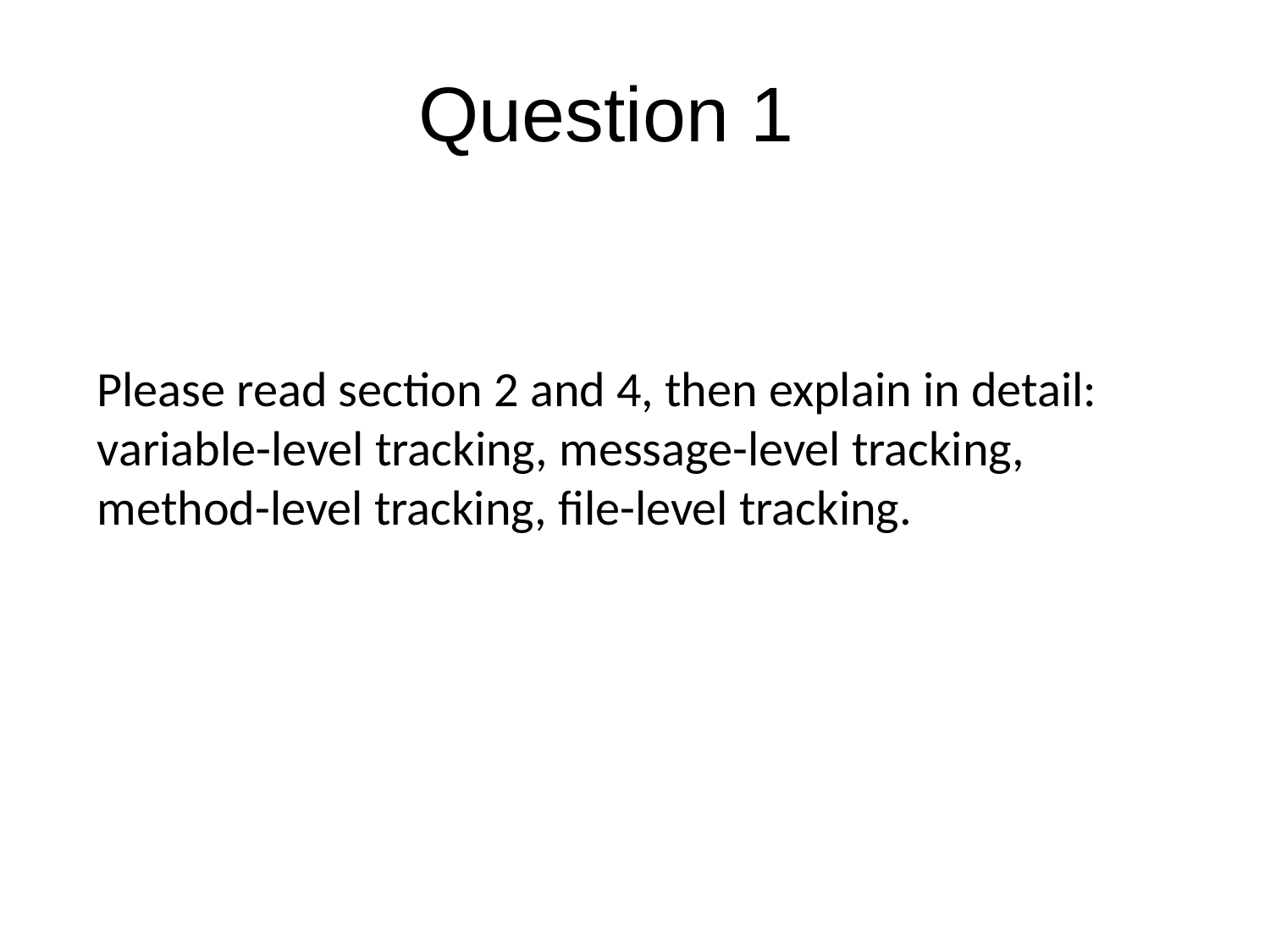

# Question 1
Please read section 2 and 4, then explain in detail: variable-level tracking, message-level tracking, method-level tracking, file-level tracking.